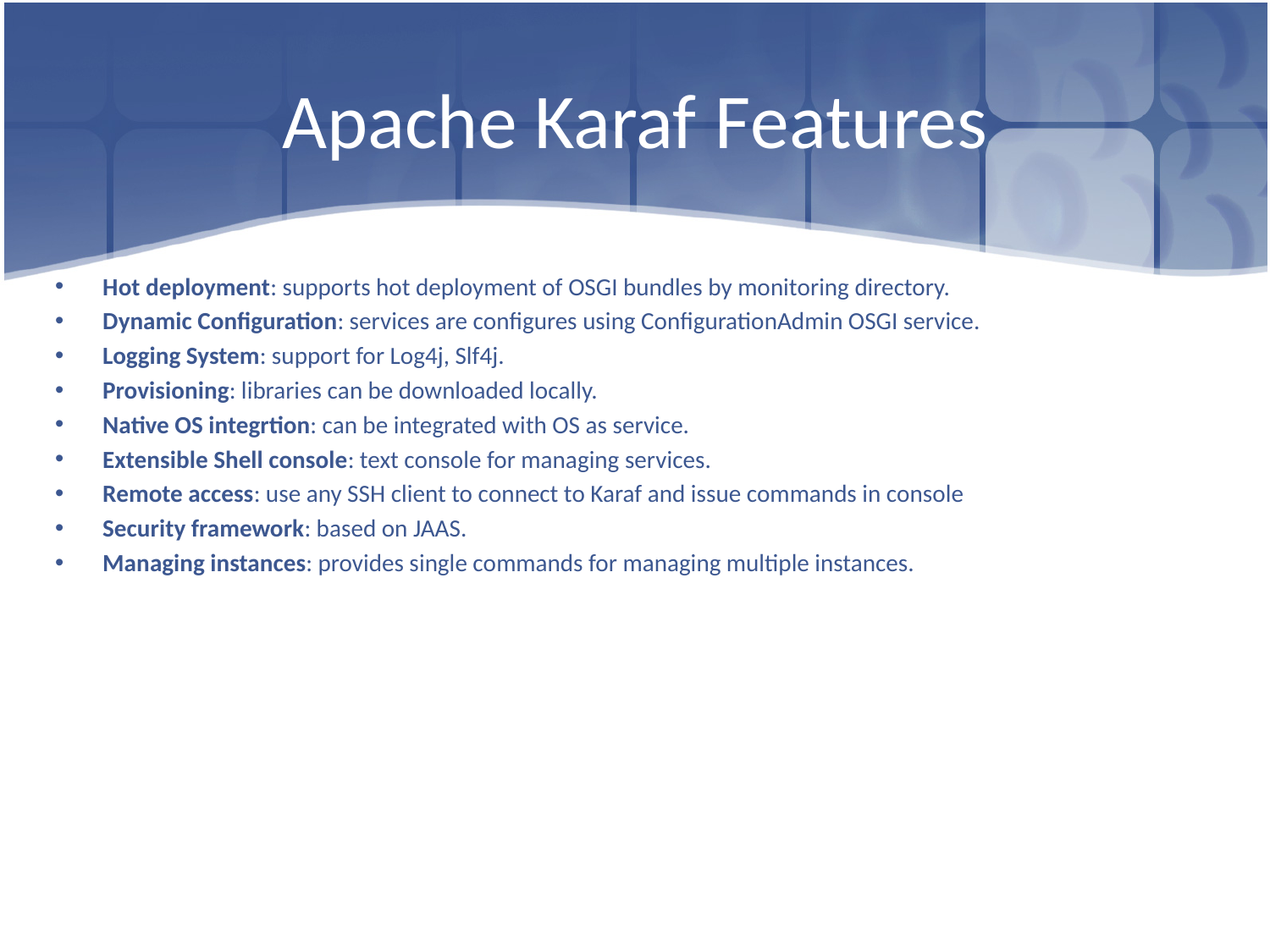

# Apache Karaf Features
Hot deployment: supports hot deployment of OSGI bundles by monitoring directory.
Dynamic Configuration: services are configures using ConfigurationAdmin OSGI service.
Logging System: support for Log4j, Slf4j.
Provisioning: libraries can be downloaded locally.
Native OS integrtion: can be integrated with OS as service.
Extensible Shell console: text console for managing services.
Remote access: use any SSH client to connect to Karaf and issue commands in console
Security framework: based on JAAS.
Managing instances: provides single commands for managing multiple instances.